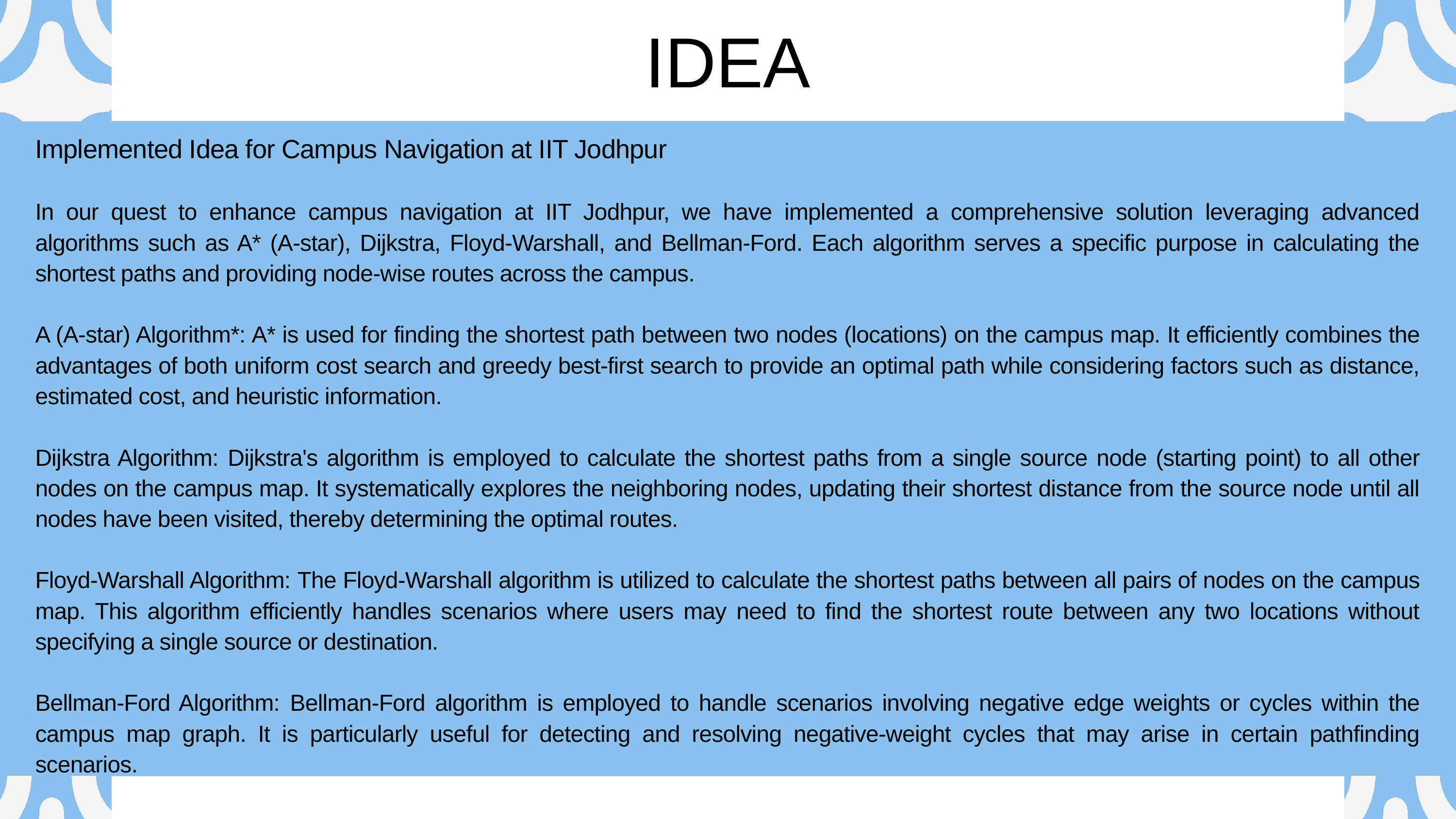

IDEA
Implemented Idea for Campus Navigation at IIT Jodhpur

In our quest to enhance campus navigation at IIT Jodhpur, we have implemented a comprehensive solution leveraging advanced algorithms such as A* (A-star), Dijkstra, Floyd-Warshall, and Bellman-Ford. Each algorithm serves a specific purpose in calculating the shortest paths and providing node-wise routes across the campus.

A (A-star) Algorithm*: A* is used for finding the shortest path between two nodes (locations) on the campus map. It efficiently combines the advantages of both uniform cost search and greedy best-first search to provide an optimal path while considering factors such as distance, estimated cost, and heuristic information.

Dijkstra Algorithm: Dijkstra's algorithm is employed to calculate the shortest paths from a single source node (starting point) to all other nodes on the campus map. It systematically explores the neighboring nodes, updating their shortest distance from the source node until all nodes have been visited, thereby determining the optimal routes.

Floyd-Warshall Algorithm: The Floyd-Warshall algorithm is utilized to calculate the shortest paths between all pairs of nodes on the campus map. This algorithm efficiently handles scenarios where users may need to find the shortest route between any two locations without specifying a single source or destination.

Bellman-Ford Algorithm: Bellman-Ford algorithm is employed to handle scenarios involving negative edge weights or cycles within the campus map graph. It is particularly useful for detecting and resolving negative-weight cycles that may arise in certain pathfinding scenarios.